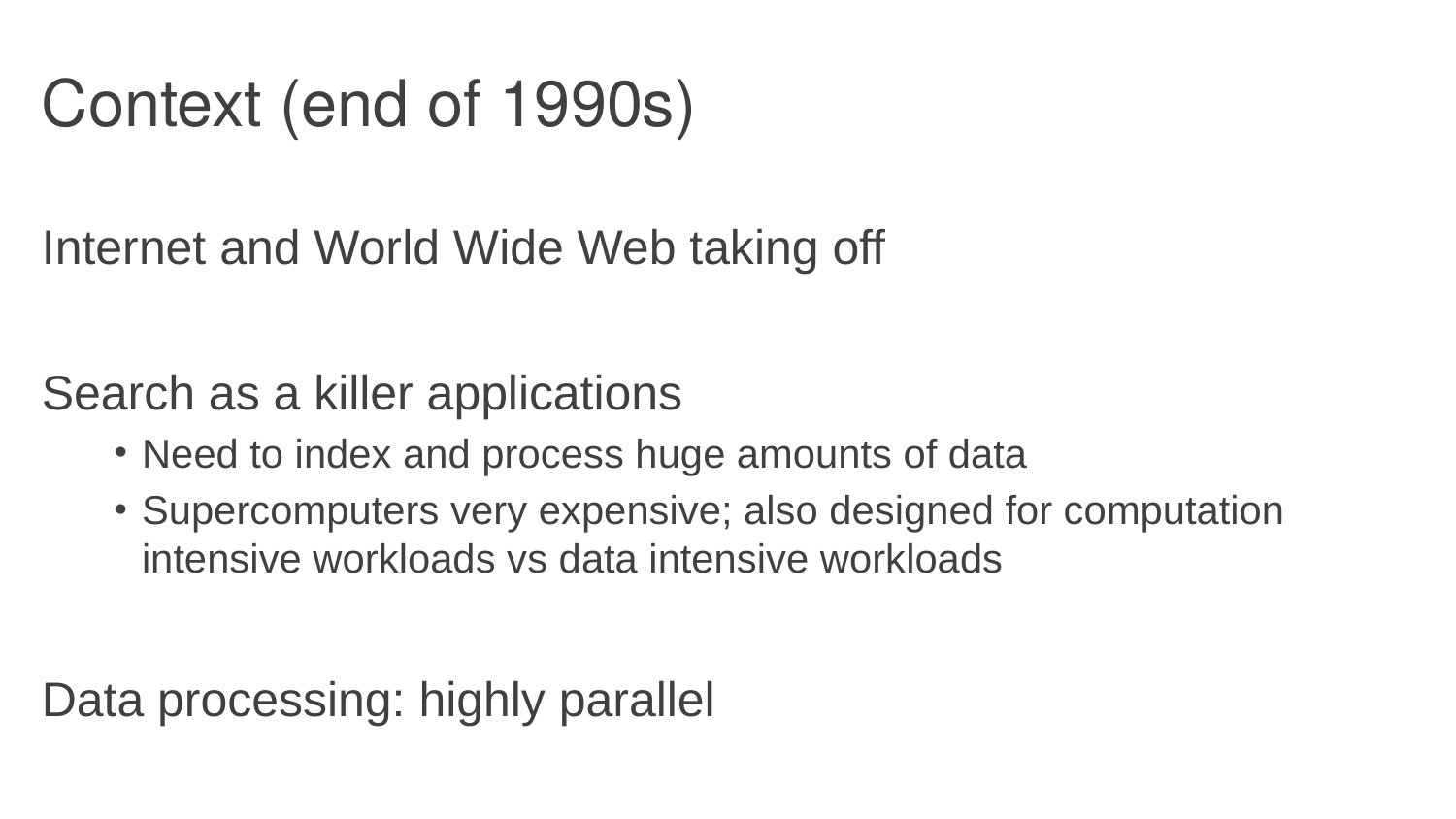

# Context (end of 1990s)
Internet and World Wide Web taking off

Search as a killer applications
Need to index and process huge amounts of data
Supercomputers very expensive; also designed for computation intensive workloads vs data intensive workloads

Data processing: highly parallel